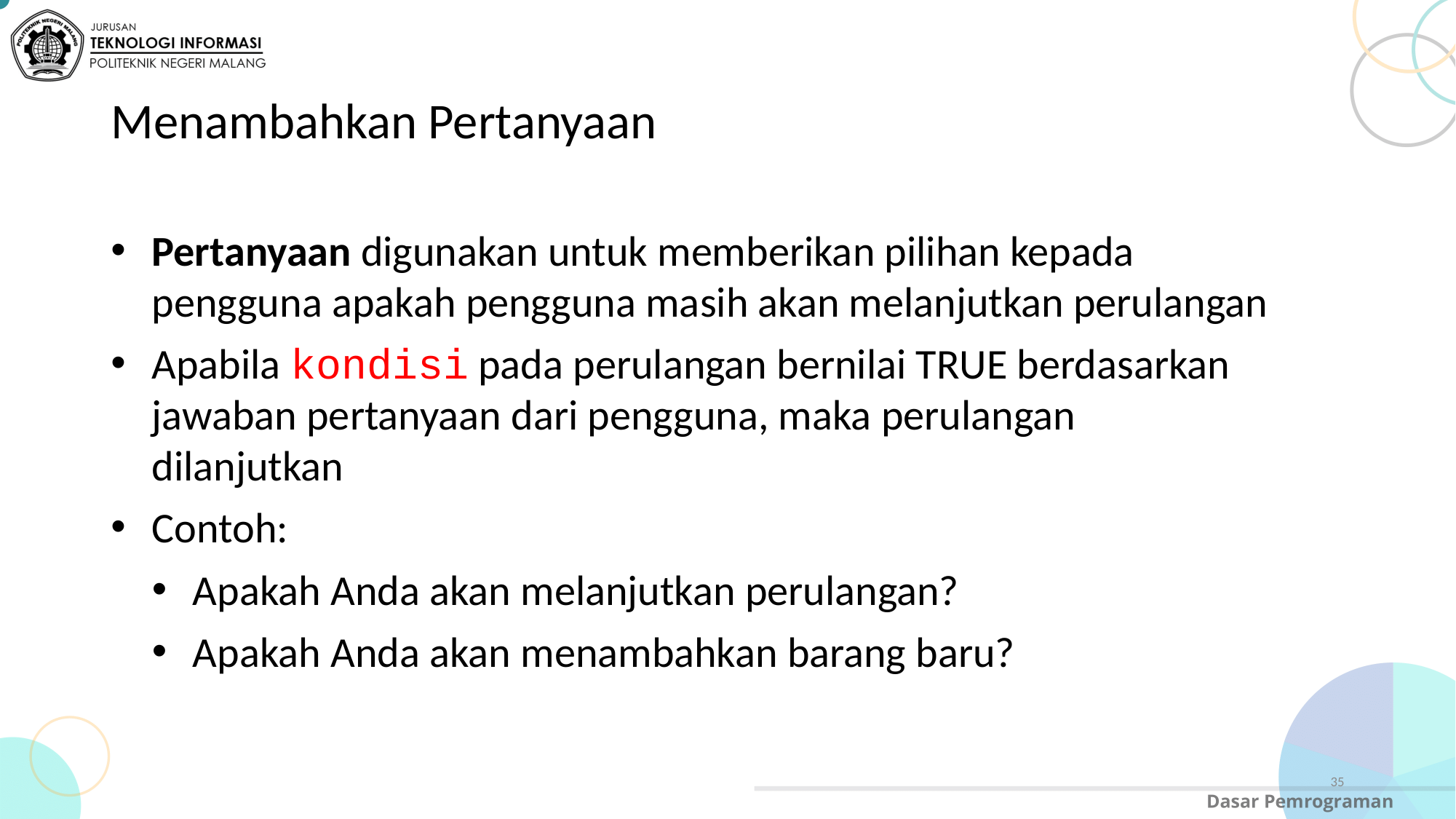

# Menambahkan Pertanyaan
Pertanyaan digunakan untuk memberikan pilihan kepada pengguna apakah pengguna masih akan melanjutkan perulangan
Apabila kondisi pada perulangan bernilai TRUE berdasarkan jawaban pertanyaan dari pengguna, maka perulangan dilanjutkan
Contoh:
Apakah Anda akan melanjutkan perulangan?
Apakah Anda akan menambahkan barang baru?
35